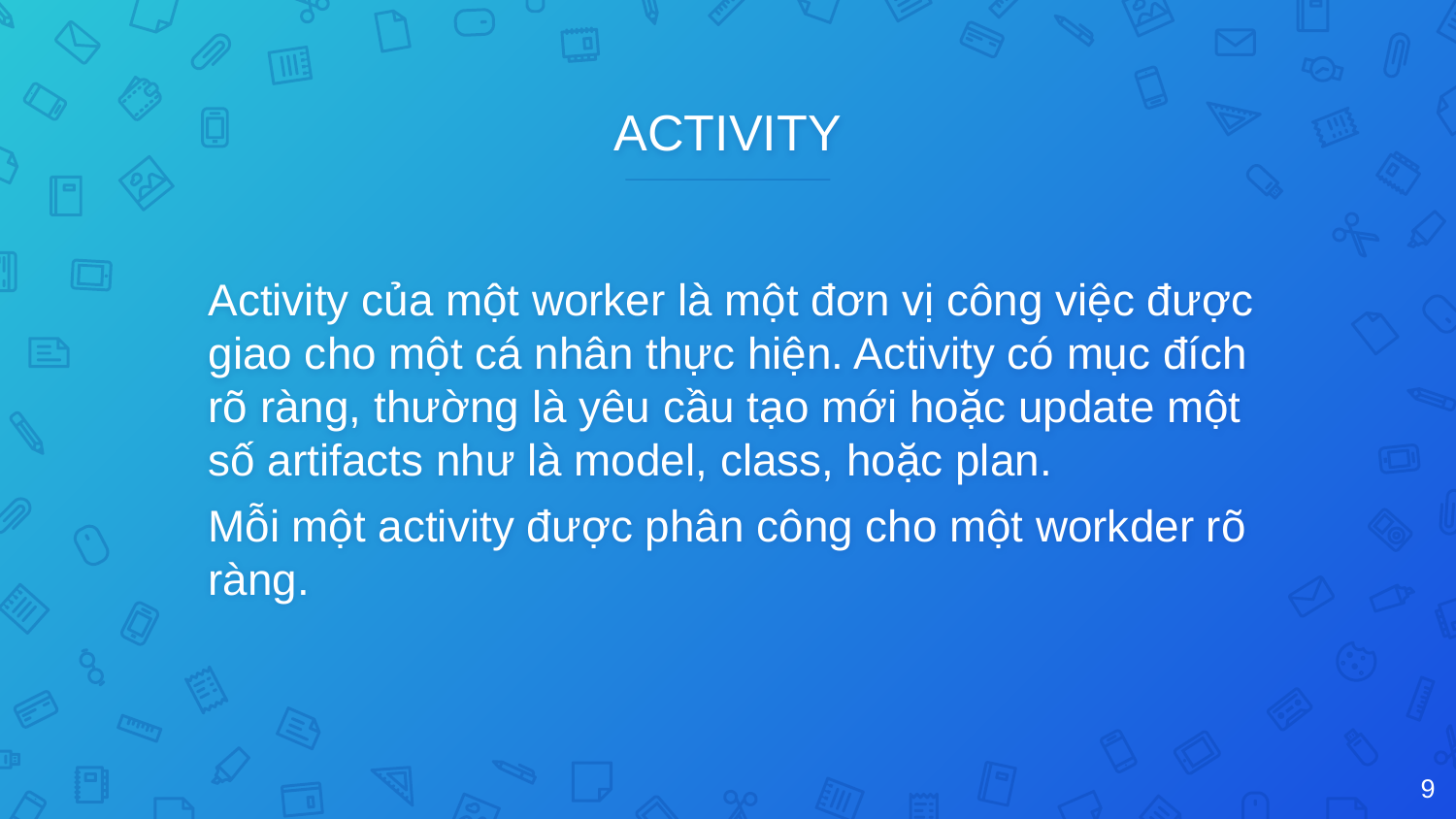

# ACTIVITY
Activity của một worker là một đơn vị công việc được giao cho một cá nhân thực hiện. Activity có mục đích rõ ràng, thường là yêu cầu tạo mới hoặc update một số artifacts như là model, class, hoặc plan.
Mỗi một activity được phân công cho một workder rõ ràng.
9